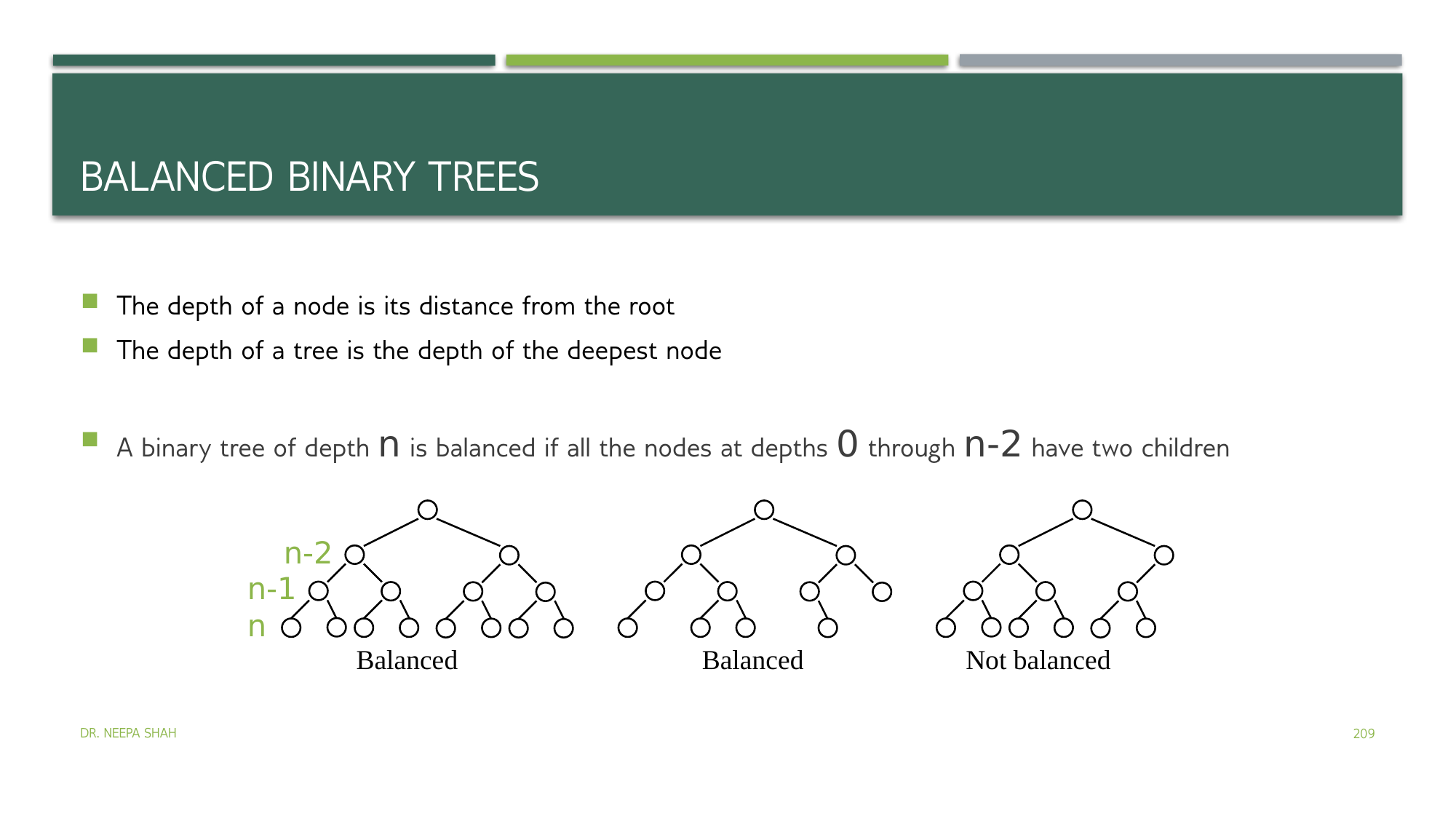

# Balanced binary trees
The depth of a node is its distance from the root
The depth of a tree is the depth of the deepest node

A binary tree of depth n is balanced if all the nodes at depths 0 through n-2 have two children

Balanced

Balanced

Not balanced
n-2
n-1
n
Dr. Neepa Shah
209